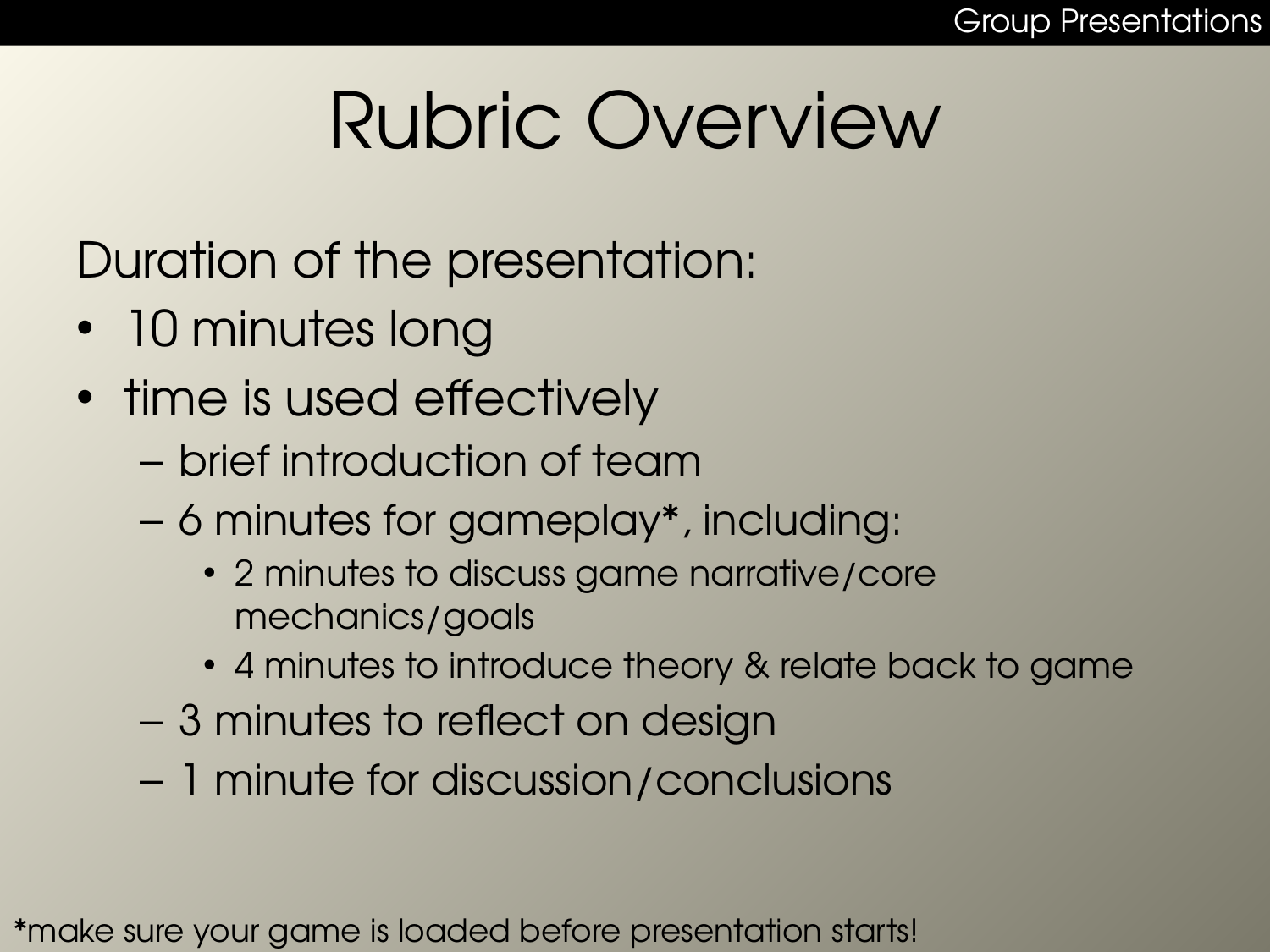

Group Presentations
# Rubric Overview
Duration of the presentation:
10 minutes long
time is used effectively
brief introduction of team
6 minutes for gameplay*, including:
2 minutes to discuss game narrative/core mechanics/goals
4 minutes to introduce theory & relate back to game
3 minutes to reflect on design
1 minute for discussion/conclusions

*make sure your game is loaded before presentation starts!